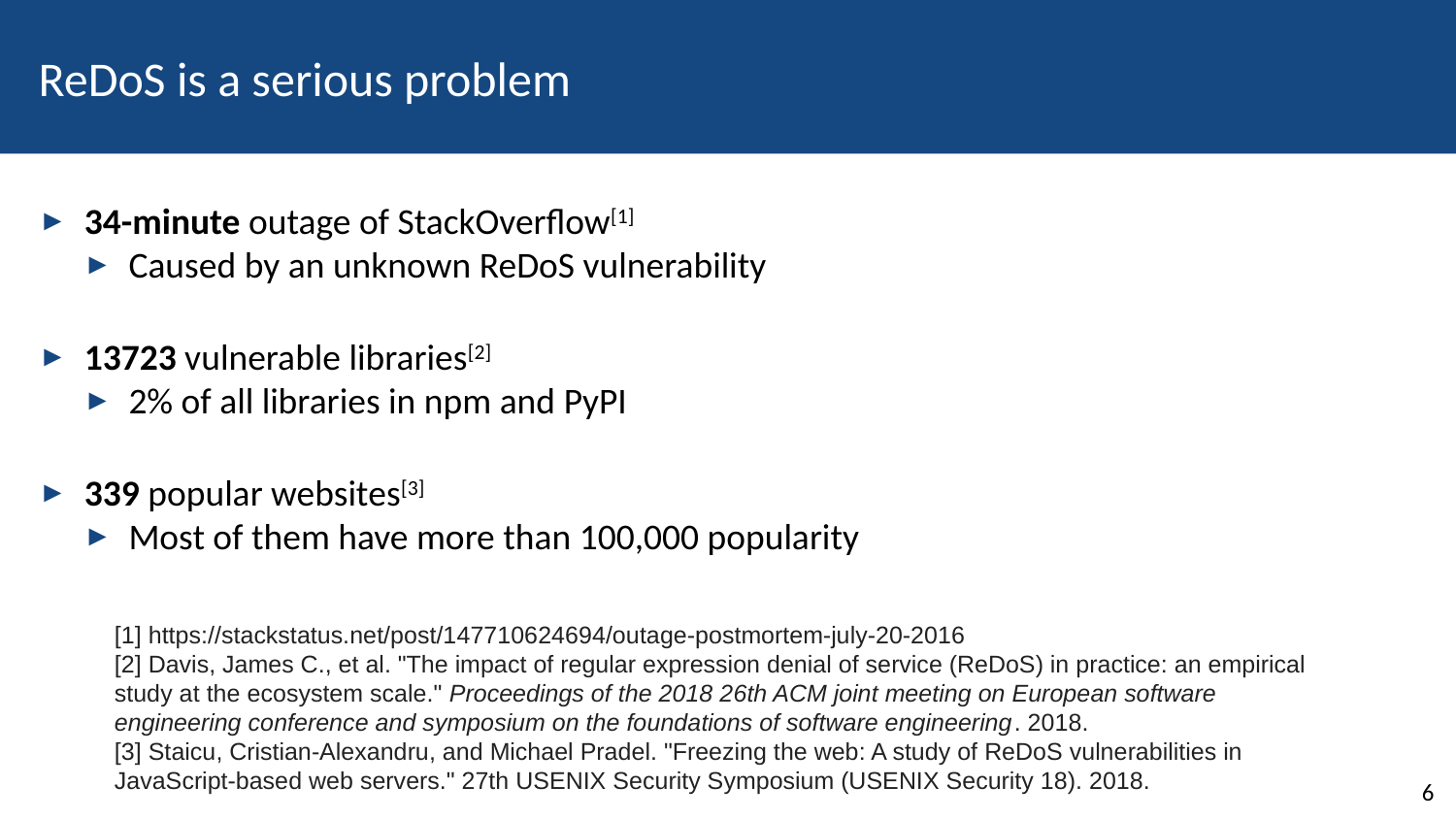

# ReDoS is a serious problem
34-minute outage of StackOverflow[1]
Caused by an unknown ReDoS vulnerability
13723 vulnerable libraries[2]
2% of all libraries in npm and PyPI
339 popular websites[3]
Most of them have more than 100,000 popularity
[1] https://stackstatus.net/post/147710624694/outage-postmortem-july-20-2016
[2] Davis, James C., et al. "The impact of regular expression denial of service (ReDoS) in practice: an empirical study at the ecosystem scale." Proceedings of the 2018 26th ACM joint meeting on European software engineering conference and symposium on the foundations of software engineering. 2018.
[3] Staicu, Cristian-Alexandru, and Michael Pradel. "Freezing the web: A study of ReDoS vulnerabilities in JavaScript-based web servers." 27th USENIX Security Symposium (USENIX Security 18). 2018.